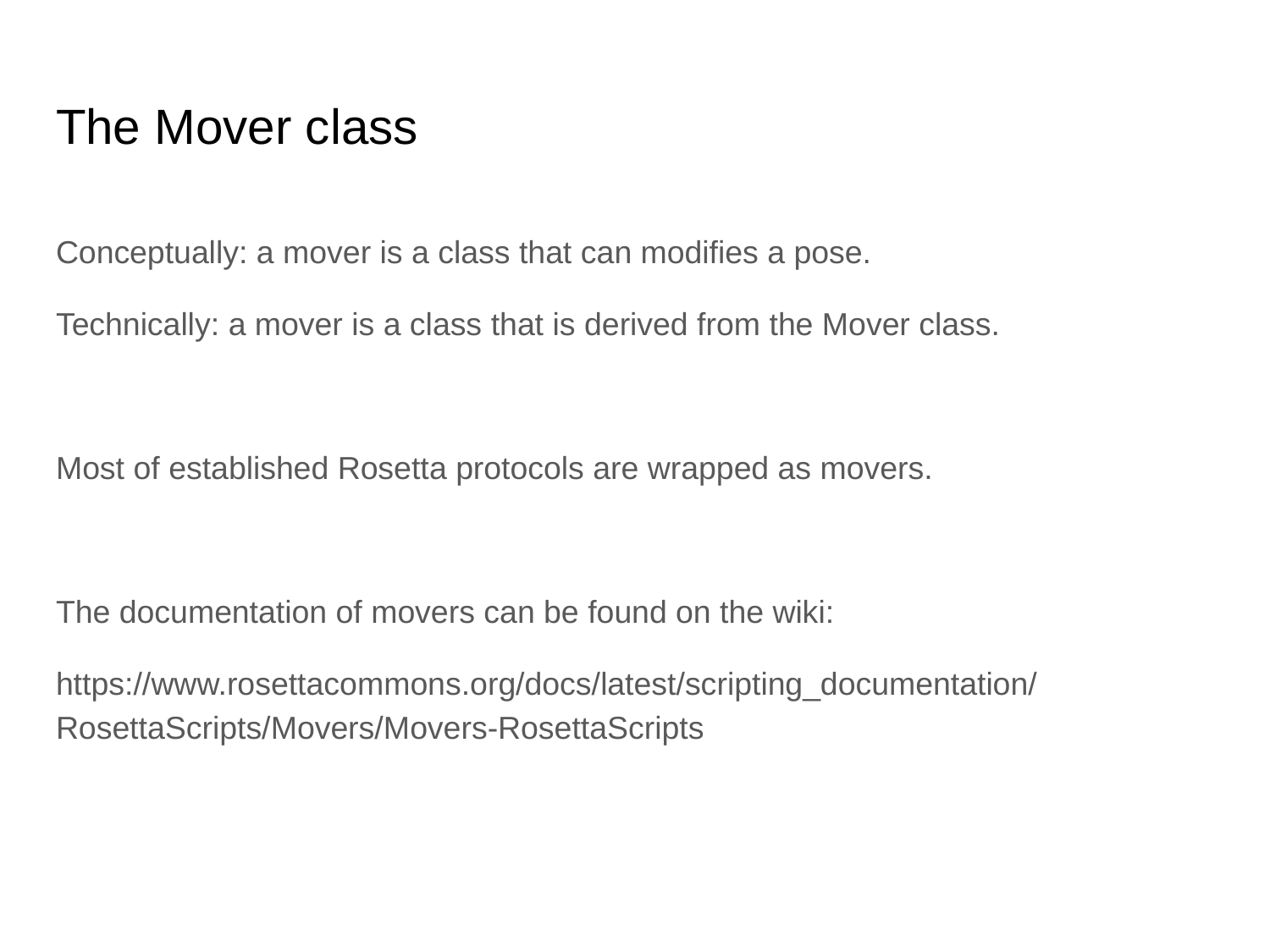

# The Mover class
Conceptually: a mover is a class that can modifies a pose.
Technically: a mover is a class that is derived from the Mover class.

Most of established Rosetta protocols are wrapped as movers.

The documentation of movers can be found on the wiki:
https://www.rosettacommons.org/docs/latest/scripting_documentation/RosettaScripts/Movers/Movers-RosettaScripts